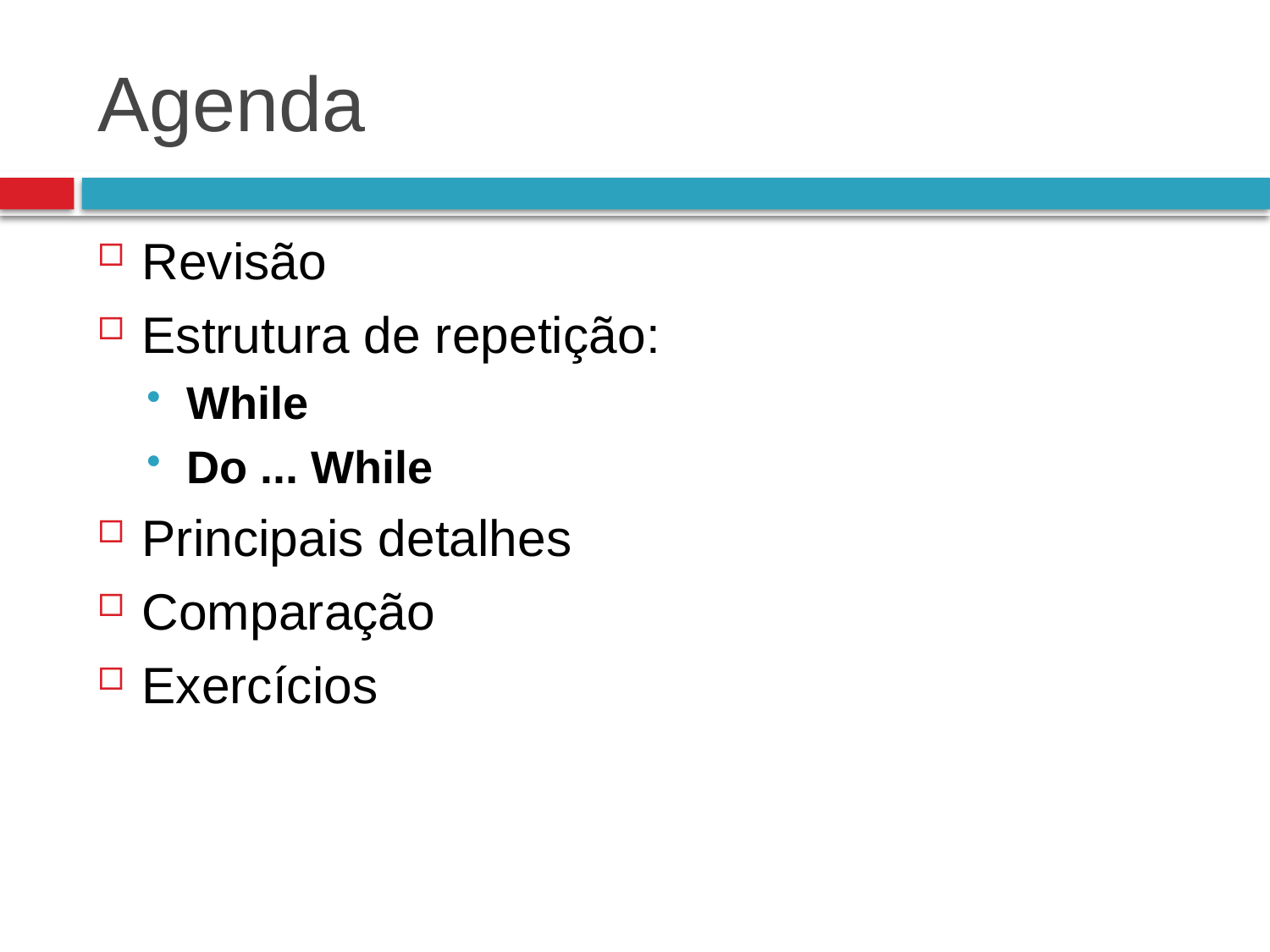

# Agenda
Revisão
Estrutura de repetição:
While
Do ... While
Principais detalhes
Comparação
Exercícios